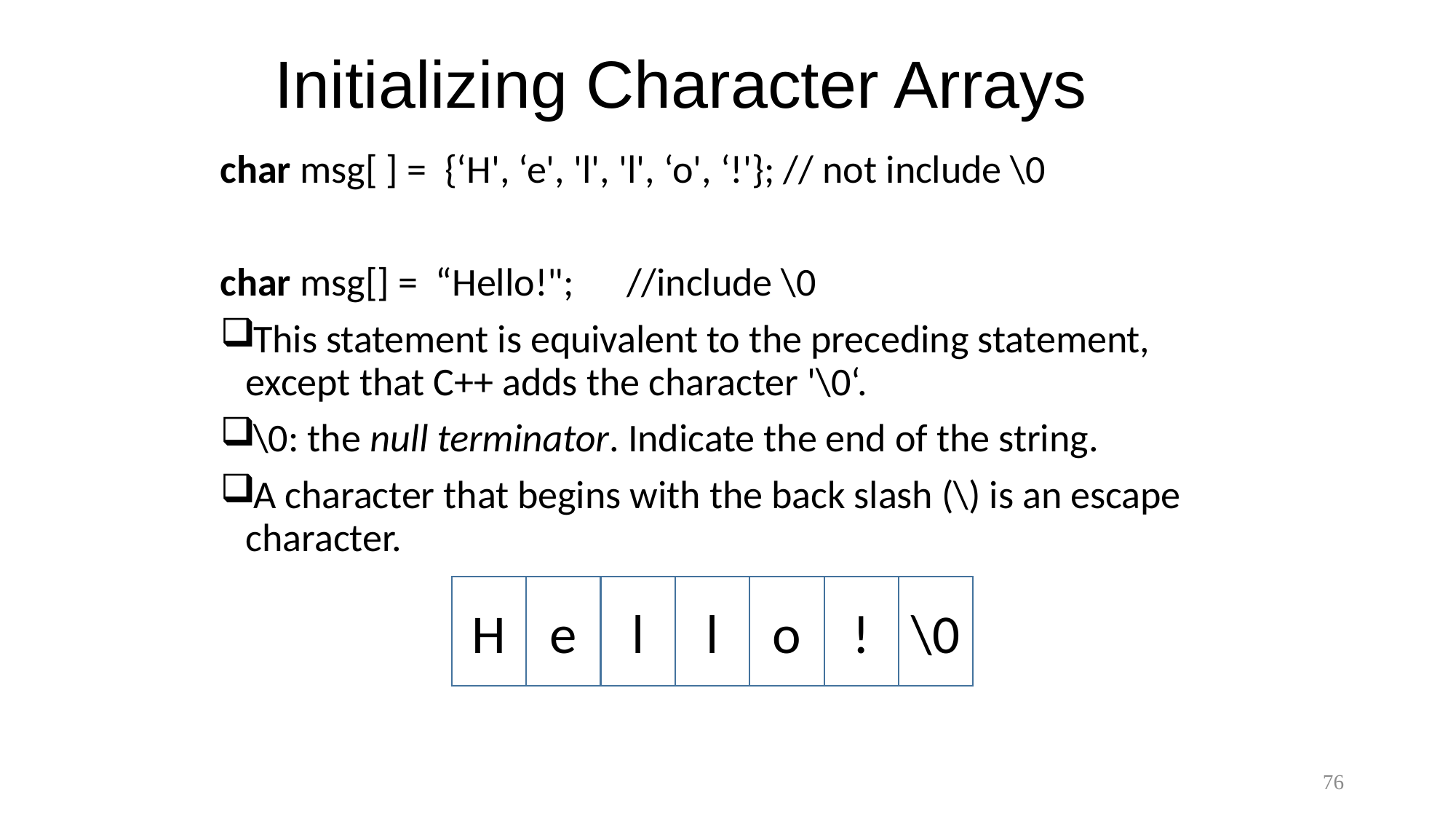

# Initializing Character Arrays
char msg[ ] =  {‘H', ‘e', 'l', 'l', ‘o', ‘!'}; // not include \0

char msg[] =  “Hello!";			//include \0
This statement is equivalent to the preceding statement, except that C++ adds the character '\0‘.
\0: the null terminator. Indicate the end of the string.
A character that begins with the back slash (\) is an escape character.

H
e
l
l
o
!
\0
76